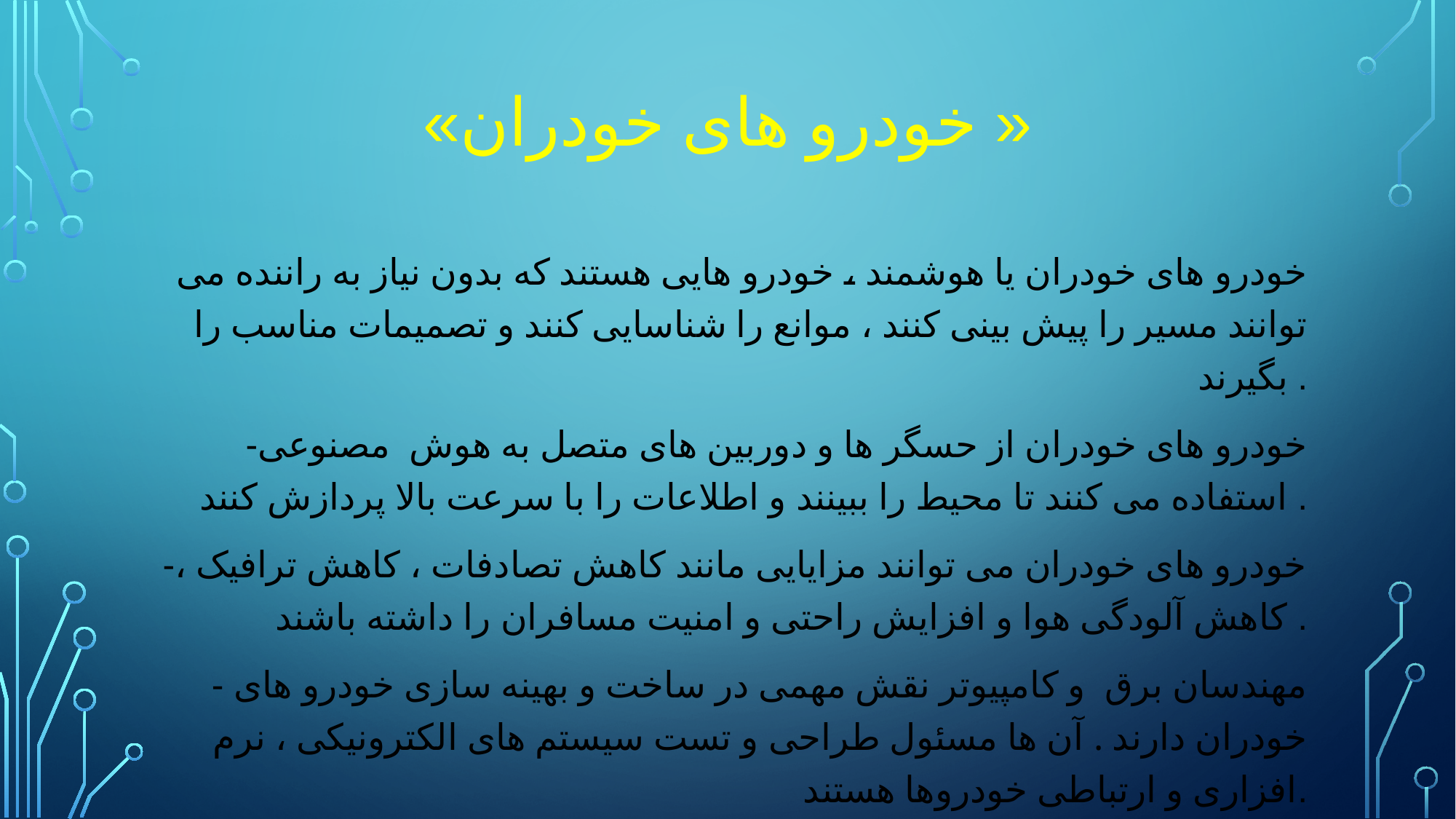

# «خودرو های خودران »
خودرو های خودران یا هوشمند ، خودرو هایی هستند که بدون نیاز به راننده می توانند مسیر را پیش بینی کنند ، موانع را شناسایی کنند و تصمیمات مناسب را بگیرند .
-خودرو های خودران از حسگر ها و دوربین های متصل به هوش  مصنوعی استفاده می کنند تا محیط را ببینند و اطلاعات را با سرعت بالا پردازش کنند .
-خودرو های خودران می توانند مزایایی مانند کاهش تصادفات ، کاهش ترافیک ، کاهش آلودگی هوا و افزایش راحتی و امنیت مسافران را داشته باشند .
- مهندسان برق  و کامپیوتر نقش مهمی در ساخت و بهینه سازی خودرو های خودران دارند . آن ها مسئول طراحی و تست سیستم های الکترونیکی ، نرم افزاری و ارتباطی خودروها هستند.